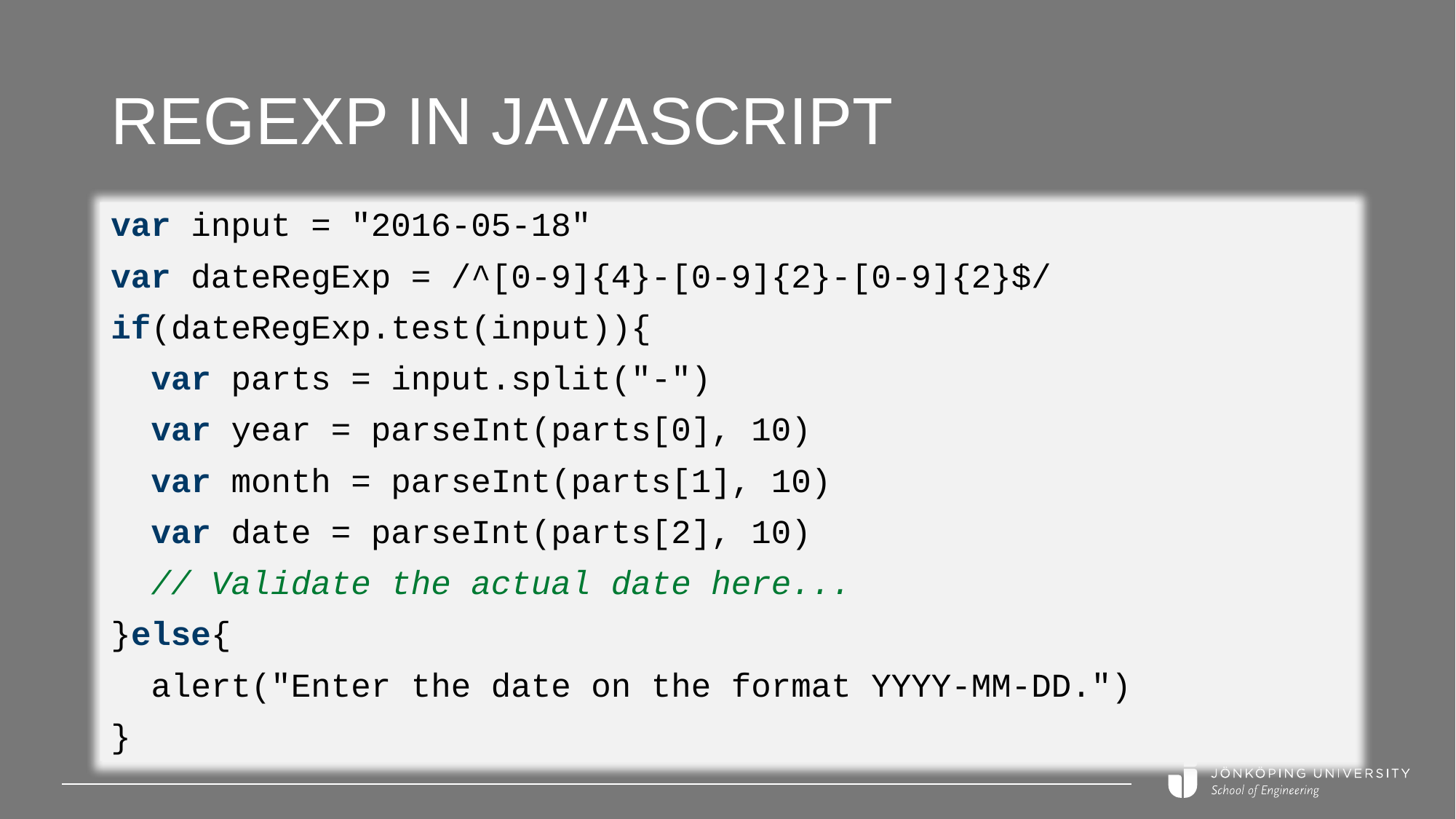

# Regexp in JavaScript
var input = "2016-05-18"
var dateRegExp = /^[0-9]{4}-[0-9]{2}-[0-9]{2}$/
if(dateRegExp.test(input)){
  var parts = input.split("-")
  var year = parseInt(parts[0], 10)
  var month = parseInt(parts[1], 10)
  var date = parseInt(parts[2], 10)
  // Validate the actual date here...
}else{
  alert("Enter the date on the format YYYY-MM-DD.")
}